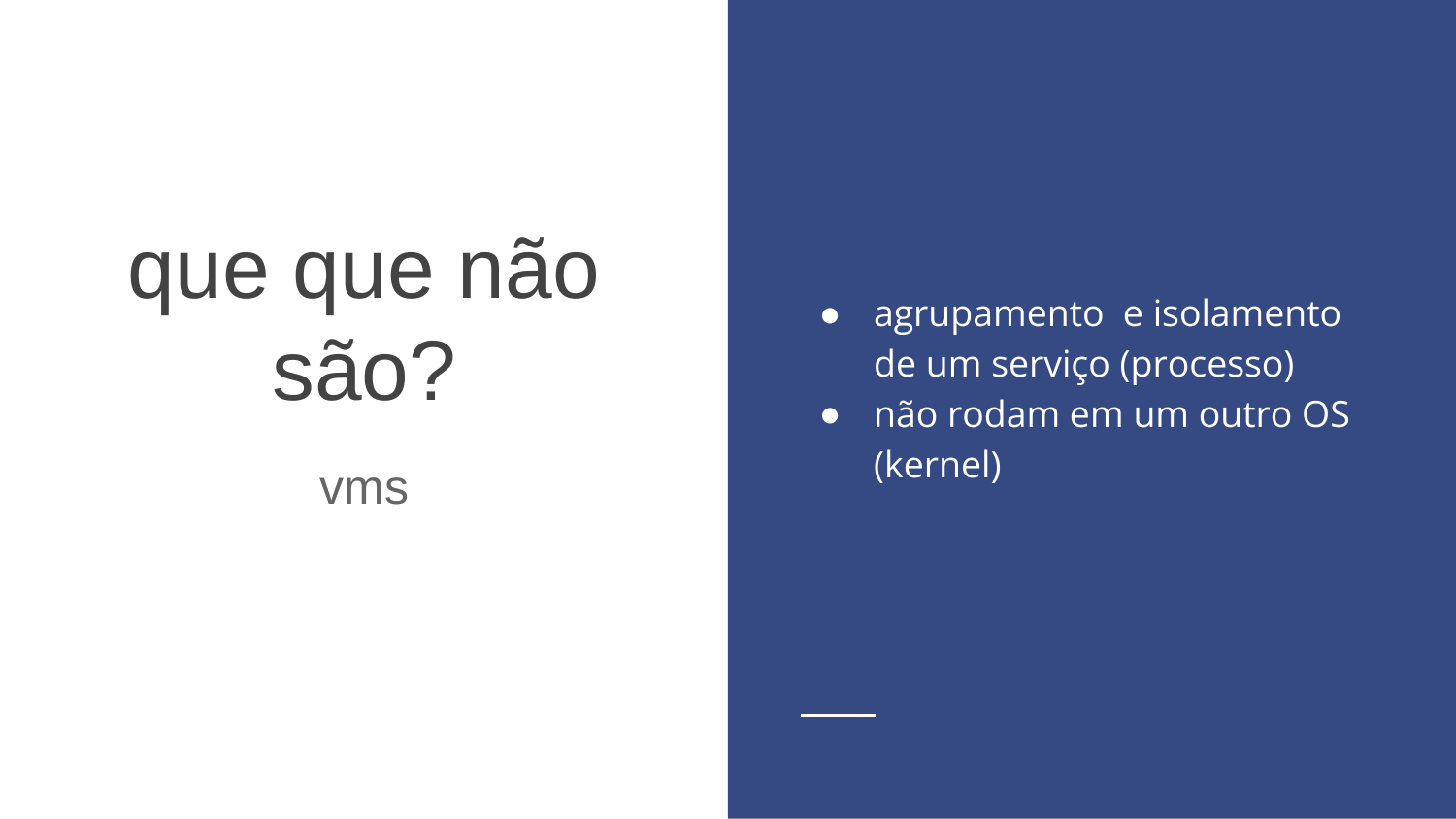

agrupamento  e isolamento de um serviço (processo)
não rodam em um outro OS (kernel)

# que que não são?
vms